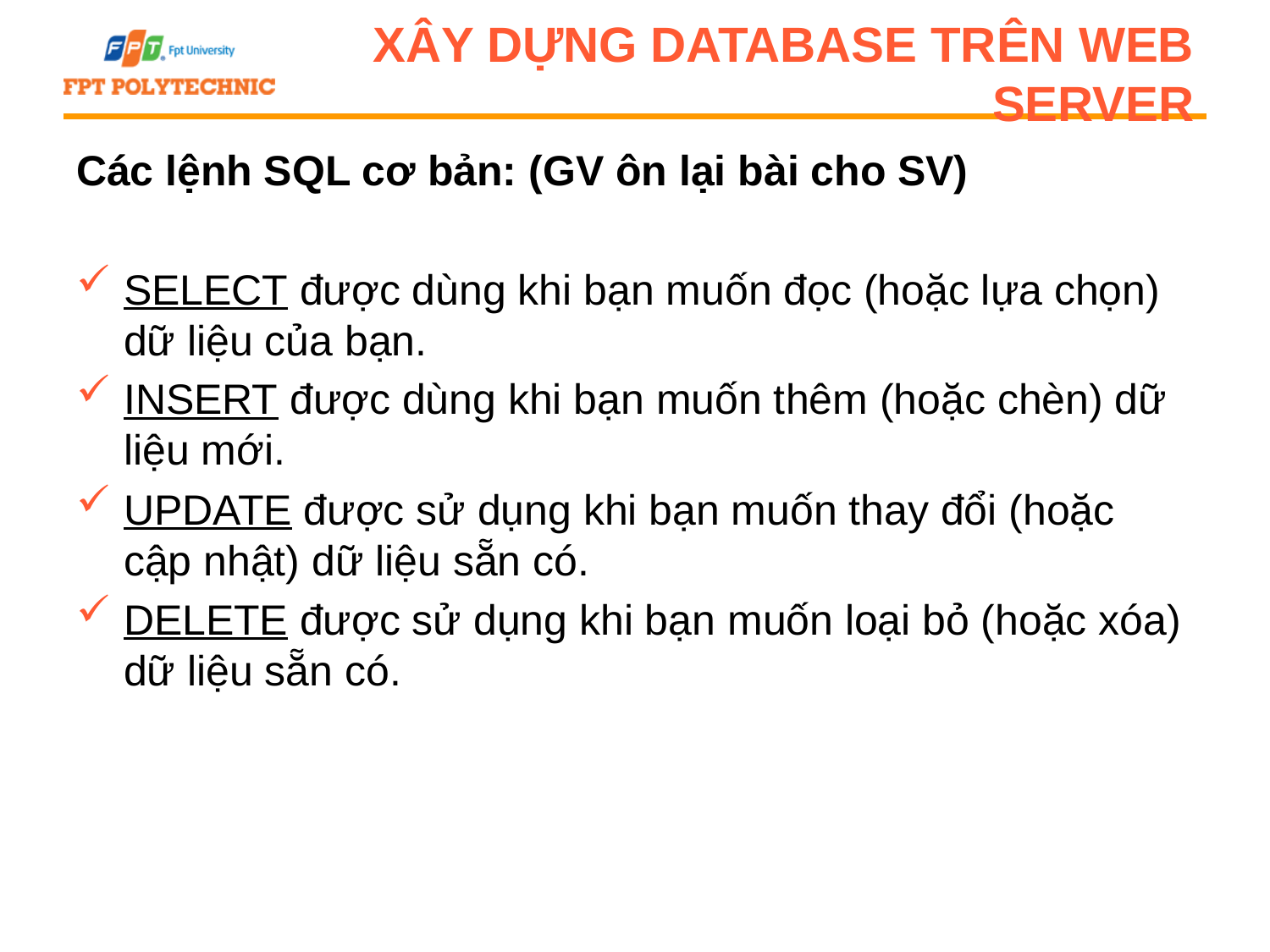

# Xây dựng Database trên Web Server
Các lệnh SQL cơ bản: (GV ôn lại bài cho SV)

SELECT được dùng khi bạn muốn đọc (hoặc lựa chọn) dữ liệu của bạn.
INSERT được dùng khi bạn muốn thêm (hoặc chèn) dữ liệu mới.
UPDATE được sử dụng khi bạn muốn thay đổi (hoặc cập nhật) dữ liệu sẵn có.
DELETE được sử dụng khi bạn muốn loại bỏ (hoặc xóa) dữ liệu sẵn có.